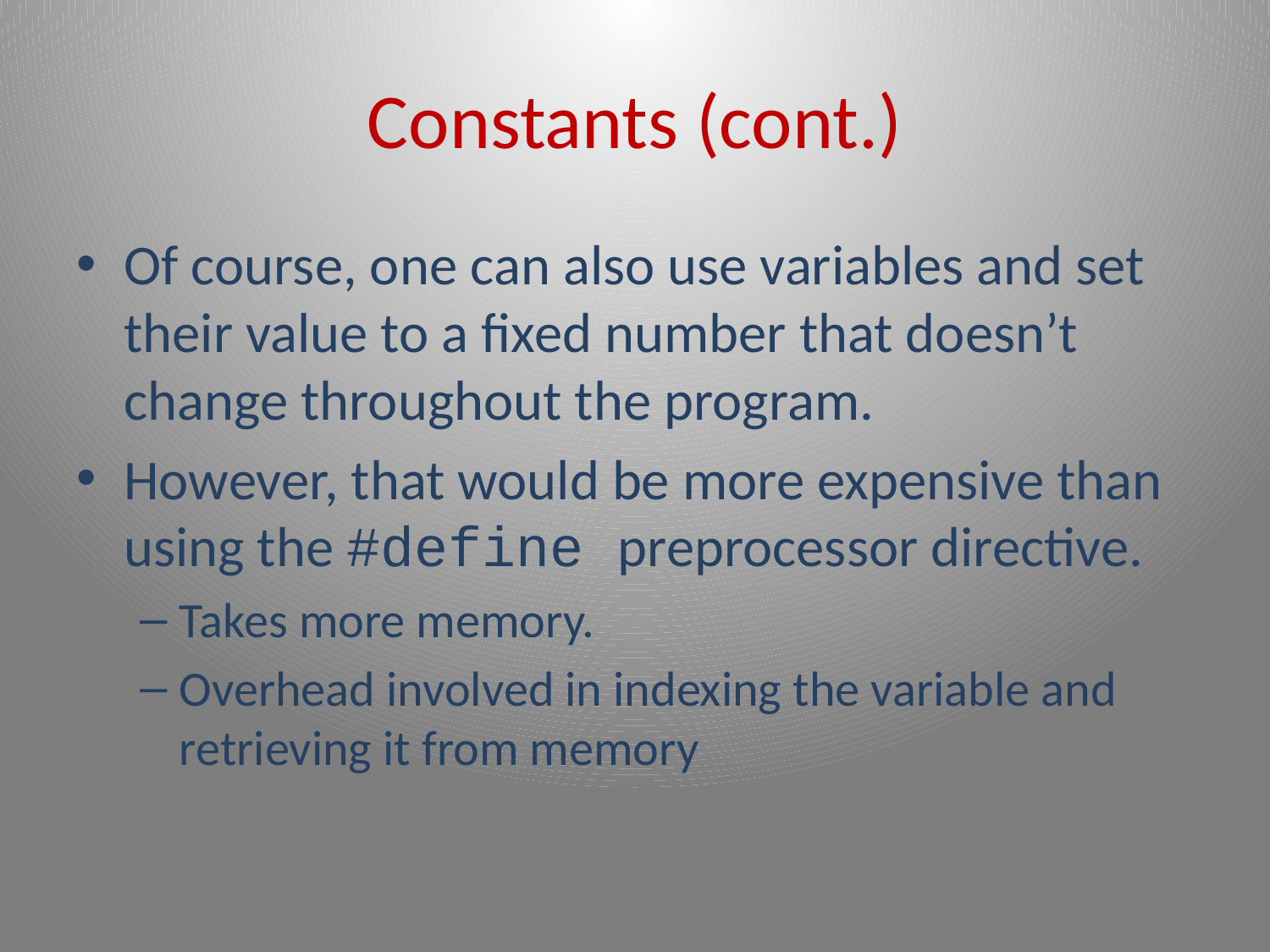

# Constants (cont.)
Of course, one can also use variables and set their value to a fixed number that doesn’t change throughout the program.
However, that would be more expensive than using the #define preprocessor directive.
Takes more memory.
Overhead involved in indexing the variable and retrieving it from memory